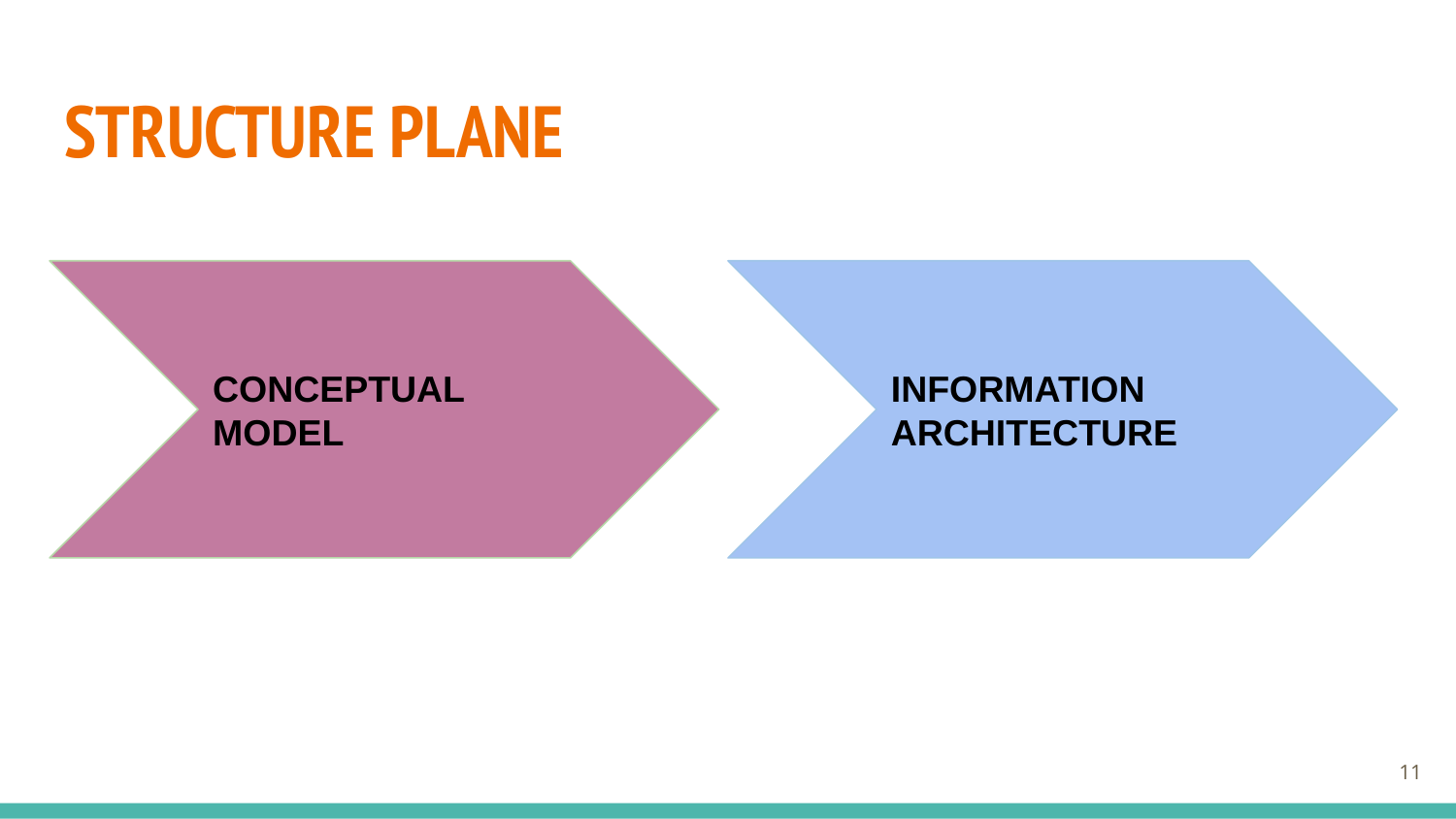

# STRUCTURE PLANE
CONCEPTUAL MODEL
INFORMATION ARCHITECTURE
11